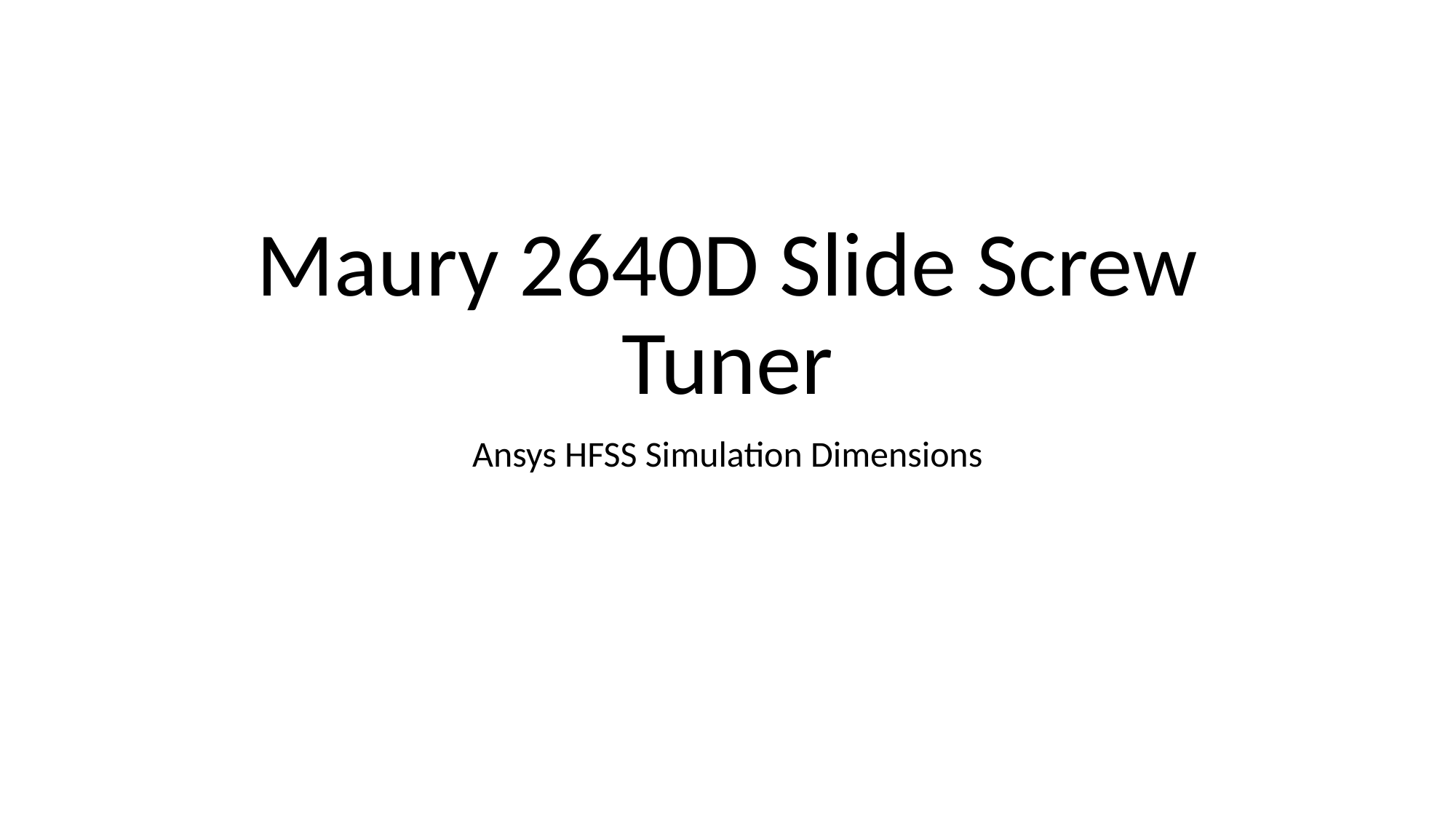

# Maury 2640D Slide Screw Tuner
Ansys HFSS Simulation Dimensions